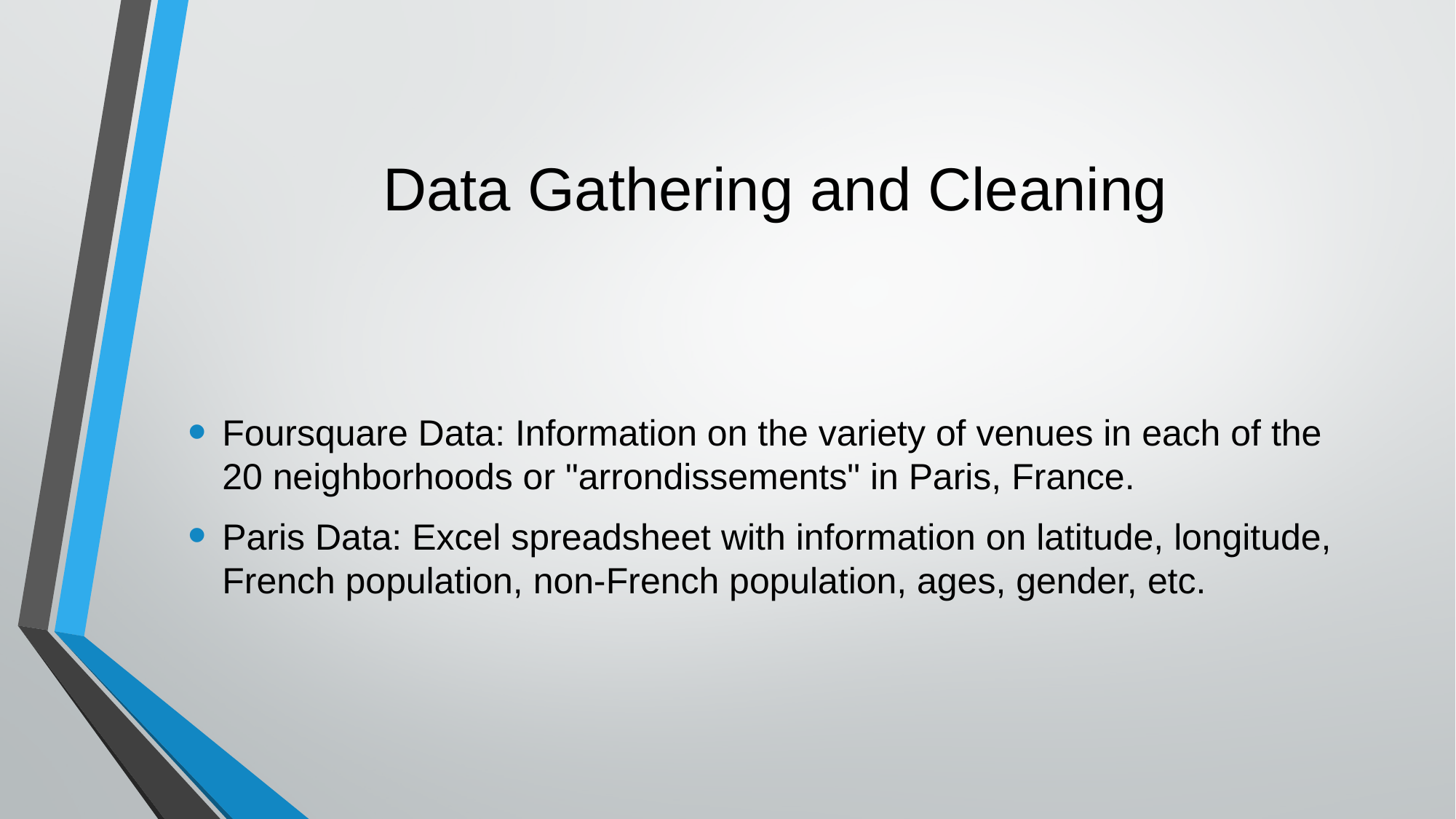

# Data Gathering and Cleaning
Foursquare Data: Information on the variety of venues in each of the 20 neighborhoods or "arrondissements" in Paris, France.
Paris Data: Excel spreadsheet with information on latitude, longitude, French population, non-French population, ages, gender, etc.